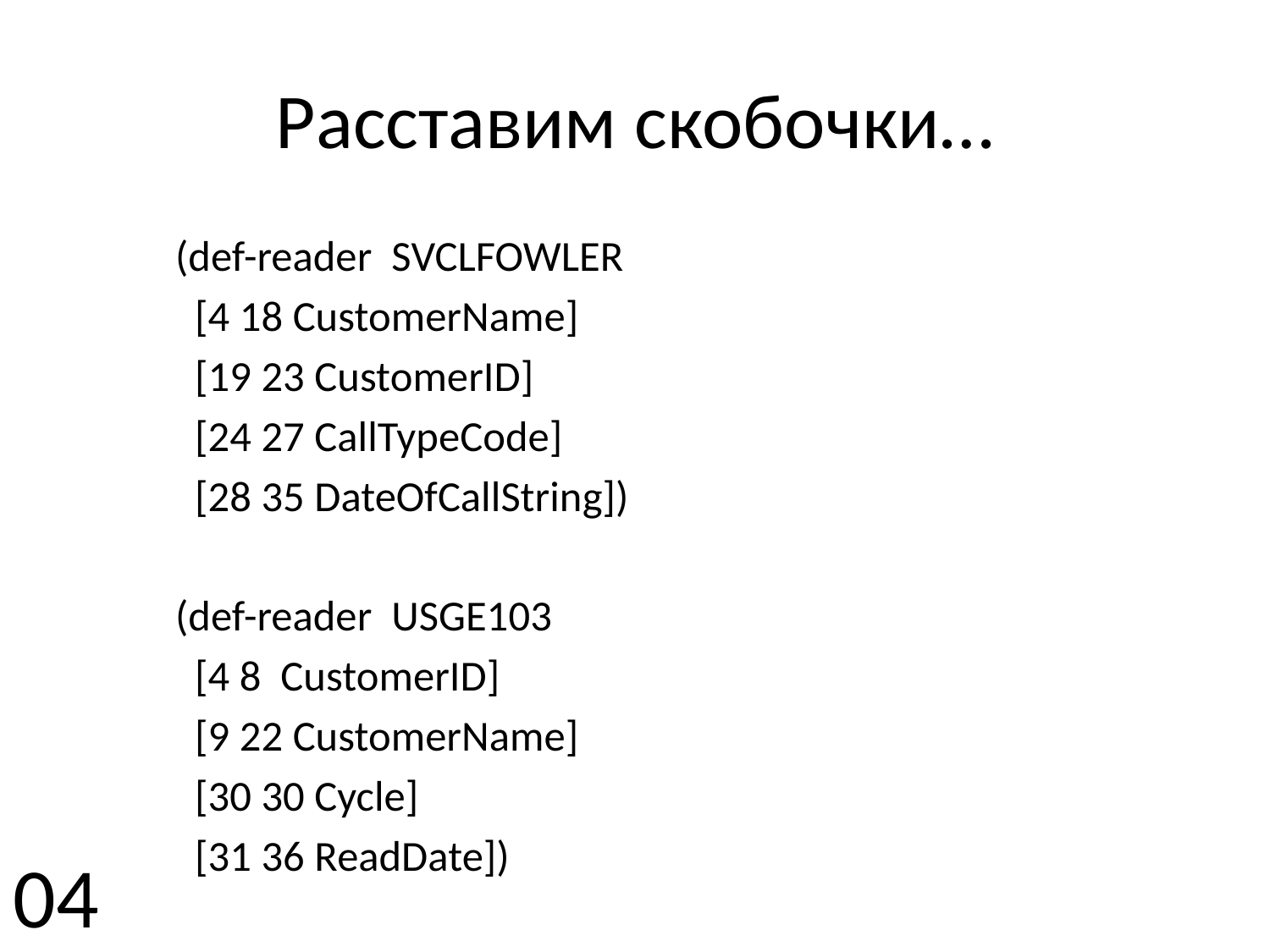

# Расставим скобочки…
(def-reader  SVCLFOWLER
  [4 18 CustomerName]
  [19 23 CustomerID]
  [24 27 CallTypeCode]
  [28 35 DateOfCallString])

(def-reader  USGE103
  [4 8  CustomerID]
  [9 22 CustomerName]
  [30 30 Cycle]
  [31 36 ReadDate])

04